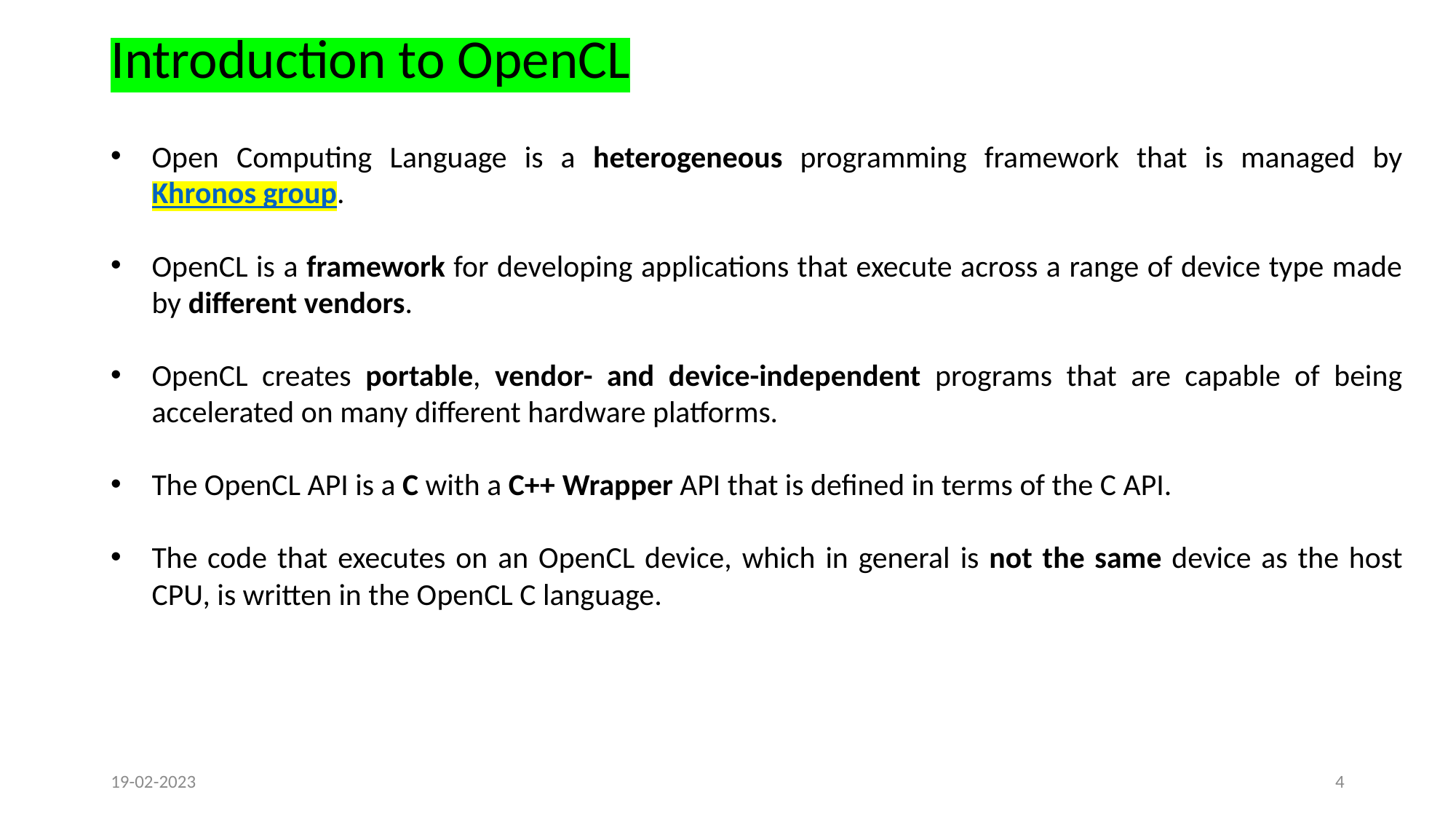

Introduction to OpenCL
Open Computing Language is a heterogeneous programming framework that is managed by Khronos group.

OpenCL is a framework for developing applications that execute across a range of device type made by different vendors.

OpenCL creates portable, vendor- and device-independent programs that are capable of being accelerated on many different hardware platforms.

The OpenCL API is a C with a C++ Wrapper API that is defined in terms of the C API.

The code that executes on an OpenCL device, which in general is not the same device as the host CPU, is written in the OpenCL C language.

19-02-2023
4